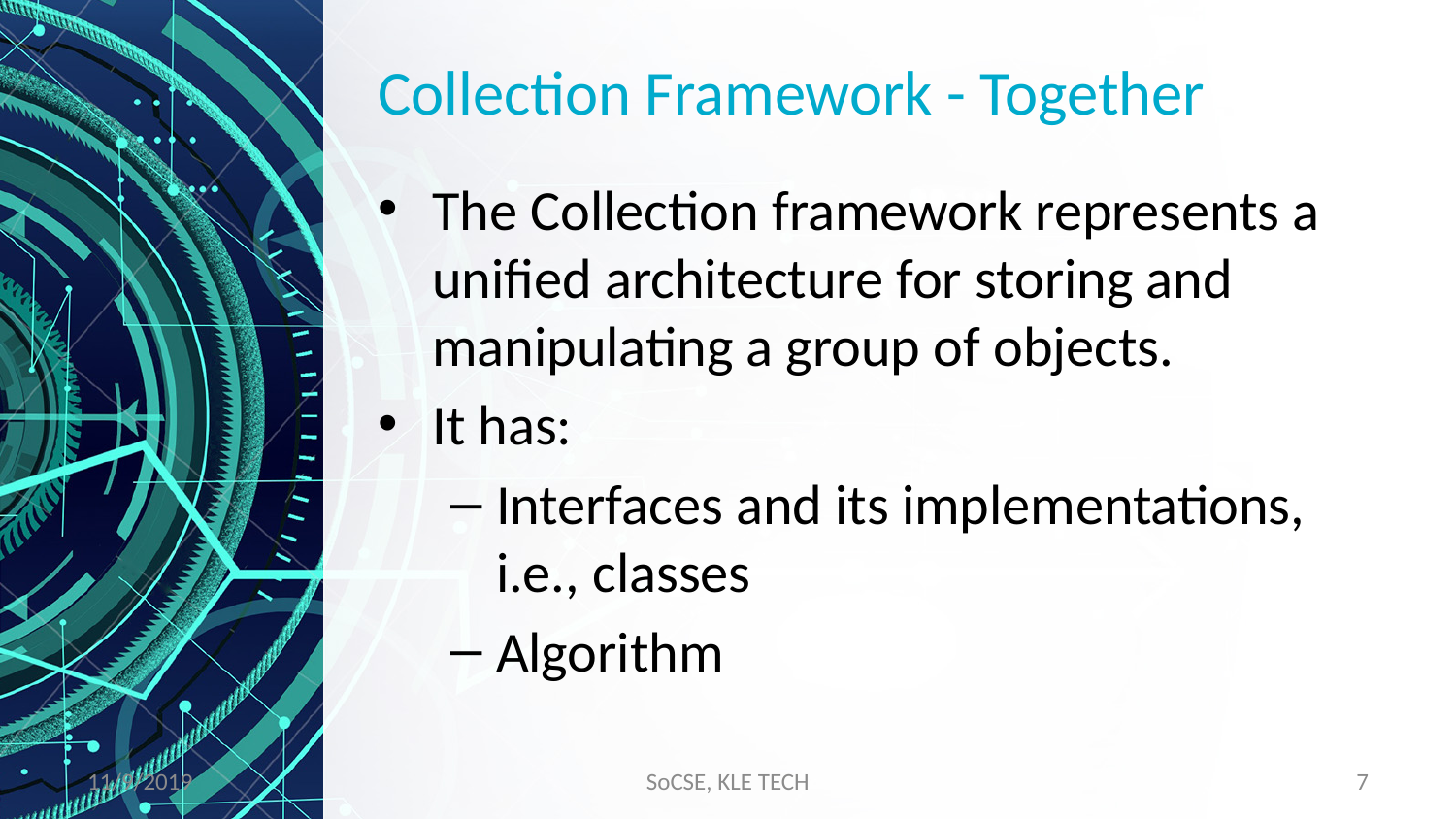

# Collection Framework - Together
The Collection framework represents a unified architecture for storing and manipulating a group of objects.
It has:
Interfaces and its implementations, i.e., classes
Algorithm

11/9/2019
SoCSE, KLE TECH
7